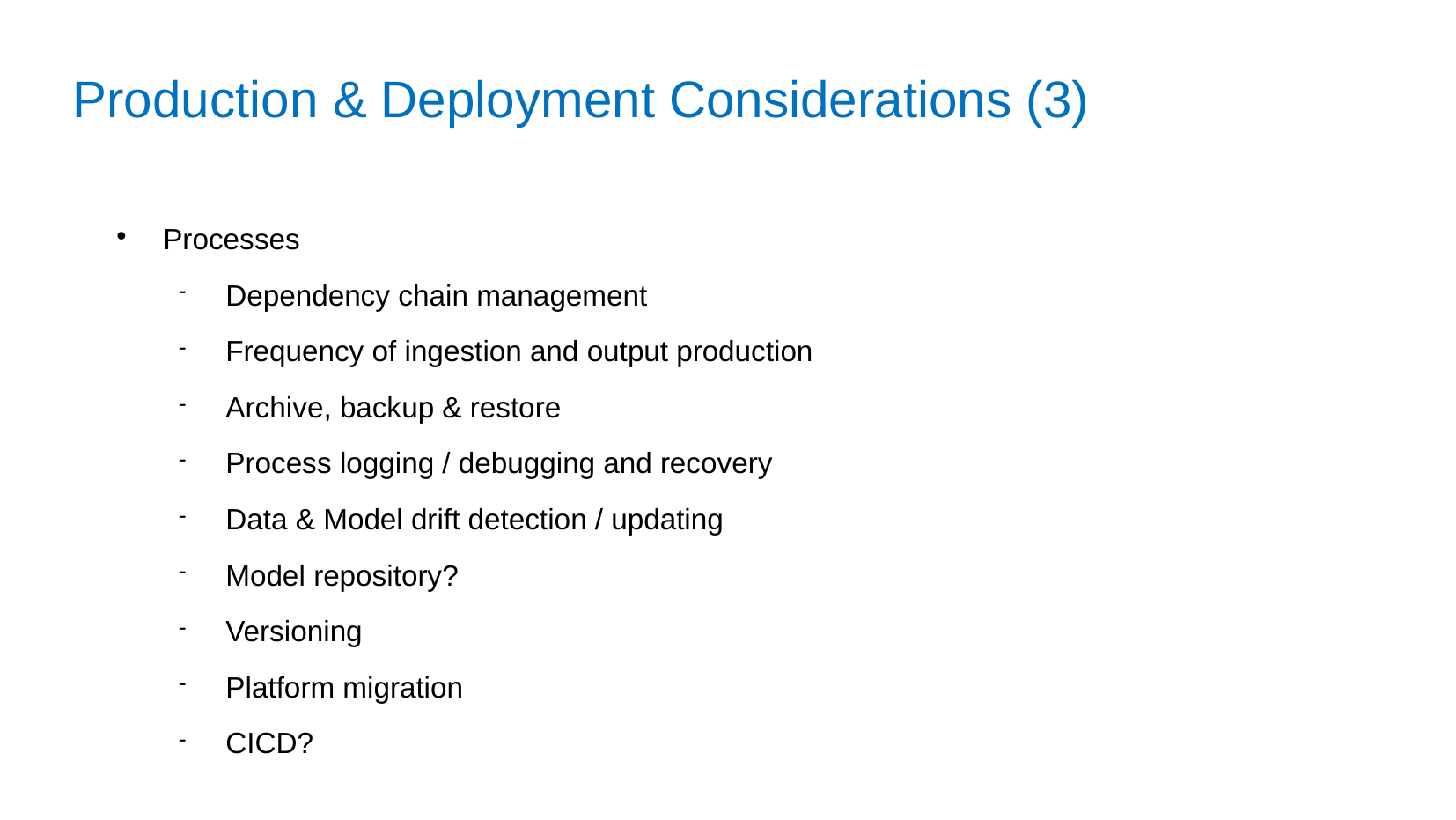

# Production & Deployment Considerations (3)

Processes
Dependency chain management
Frequency of ingestion and output production
Archive, backup & restore
Process logging / debugging and recovery
Data & Model drift detection / updating
Model repository?
Versioning
Platform migration
CICD?